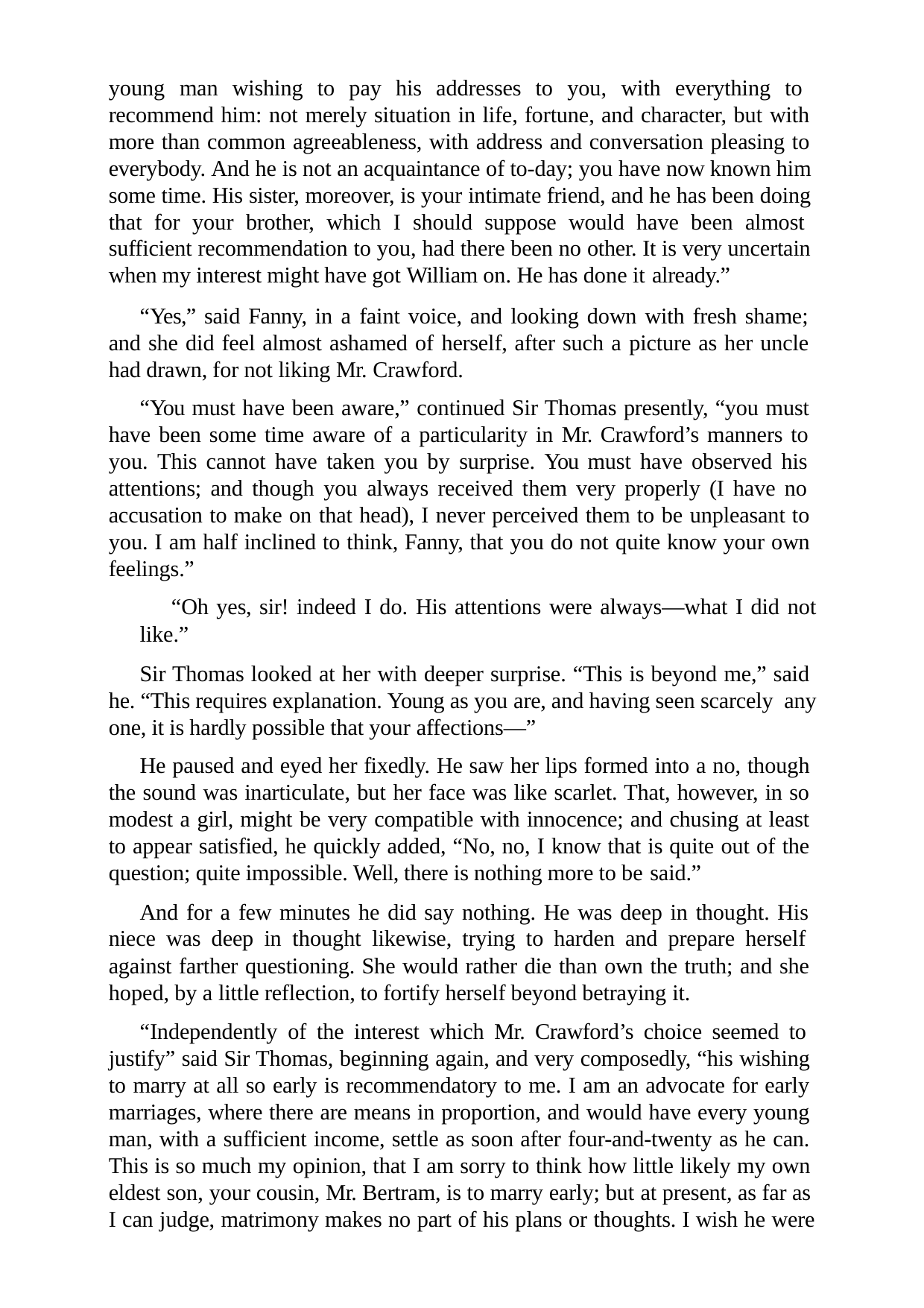

young man wishing to pay his addresses to you, with everything to  recommend him: not merely situation in life, fortune, and character, but with  more than common agreeableness, with address and conversation pleasing to  everybody. And he is not an acquaintance of to-day; you have now known him  some time. His sister, moreover, is your intimate friend, and he has been doing  that for your brother, which I should suppose would have been almost  sufficient recommendation to you, had there been no other. It is very uncertain  when my interest might have got William on. He has done it already.”
“Yes,” said Fanny, in a faint voice, and looking down with fresh shame;  and she did feel almost ashamed of herself, after such a picture as her uncle  had drawn, for not liking Mr. Crawford.
“You must have been aware,” continued Sir Thomas presently, “you must  have been some time aware of a particularity in Mr. Crawford’s manners to  you. This cannot have taken you by surprise. You must have observed his  attentions; and though you always received them very properly (I have no  accusation to make on that head), I never perceived them to be unpleasant to  you. I am half inclined to think, Fanny, that you do not quite know your own  feelings.”
“Oh yes, sir! indeed I do. His attentions were always—what I did not like.”
Sir Thomas looked at her with deeper surprise. “This is beyond me,” said  he. “This requires explanation. Young as you are, and having seen scarcely  any one, it is hardly possible that your affections—”
He paused and eyed her fixedly. He saw her lips formed into a no, though  the sound was inarticulate, but her face was like scarlet. That, however, in so  modest a girl, might be very compatible with innocence; and chusing at least  to appear satisfied, he quickly added, “No, no, I know that is quite out of the  question; quite impossible. Well, there is nothing more to be said.”
And for a few minutes he did say nothing. He was deep in thought. His  niece was deep in thought likewise, trying to harden and prepare herself  against farther questioning. She would rather die than own the truth; and she  hoped, by a little reflection, to fortify herself beyond betraying it.
“Independently of the interest which Mr. Crawford’s choice seemed to  justify” said Sir Thomas, beginning again, and very composedly, “his wishing  to marry at all so early is recommendatory to me. I am an advocate for early  marriages, where there are means in proportion, and would have every young  man, with a sufficient income, settle as soon after four-and-twenty as he can.  This is so much my opinion, that I am sorry to think how little likely my own  eldest son, your cousin, Mr. Bertram, is to marry early; but at present, as far as  I can judge, matrimony makes no part of his plans or thoughts. I wish he were